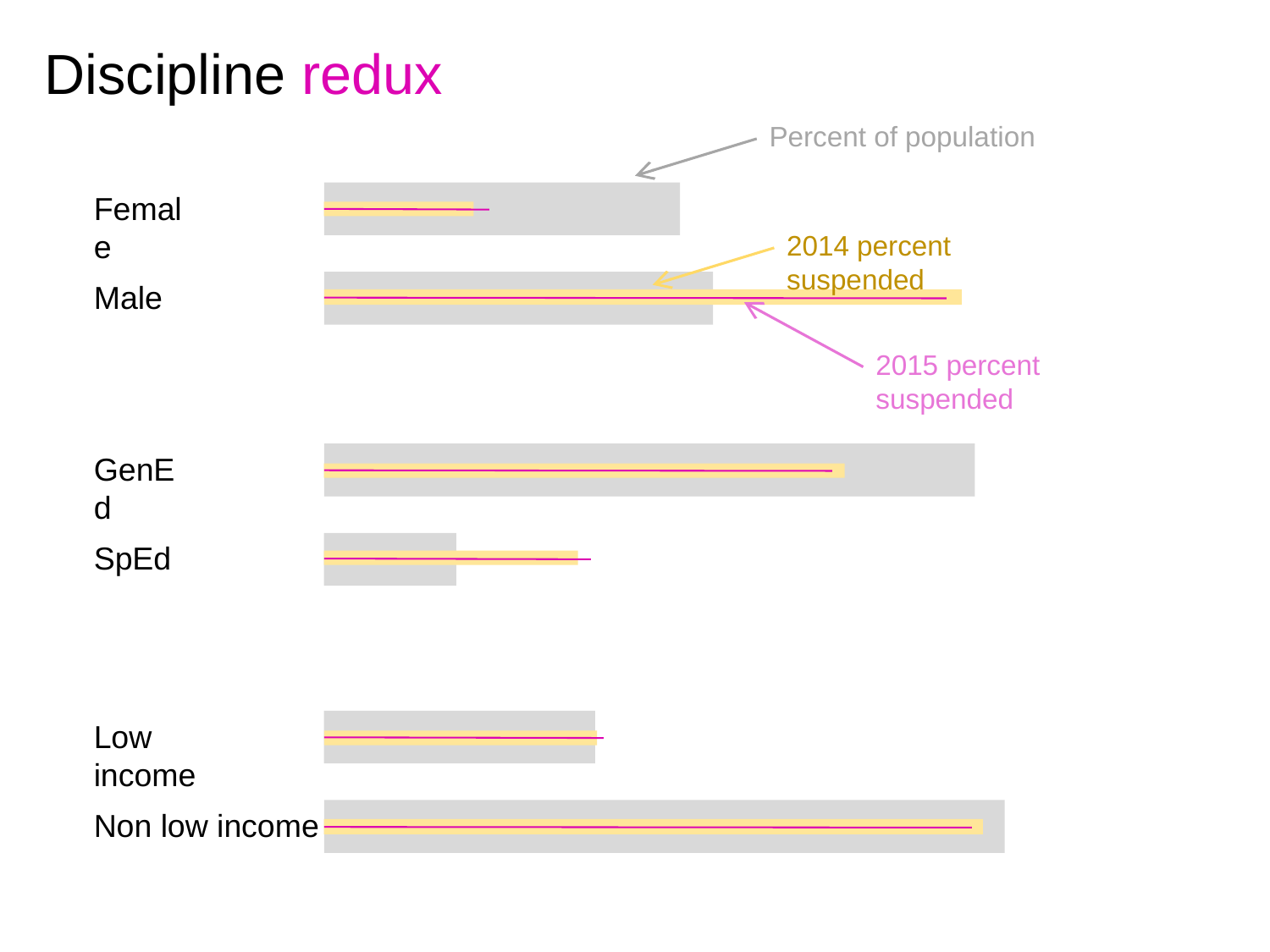

Discipline redux
Percent of population
Female

2014 percent suspended
Male

2015 percent suspended
GenEd

SpEd

Low income

Non low income